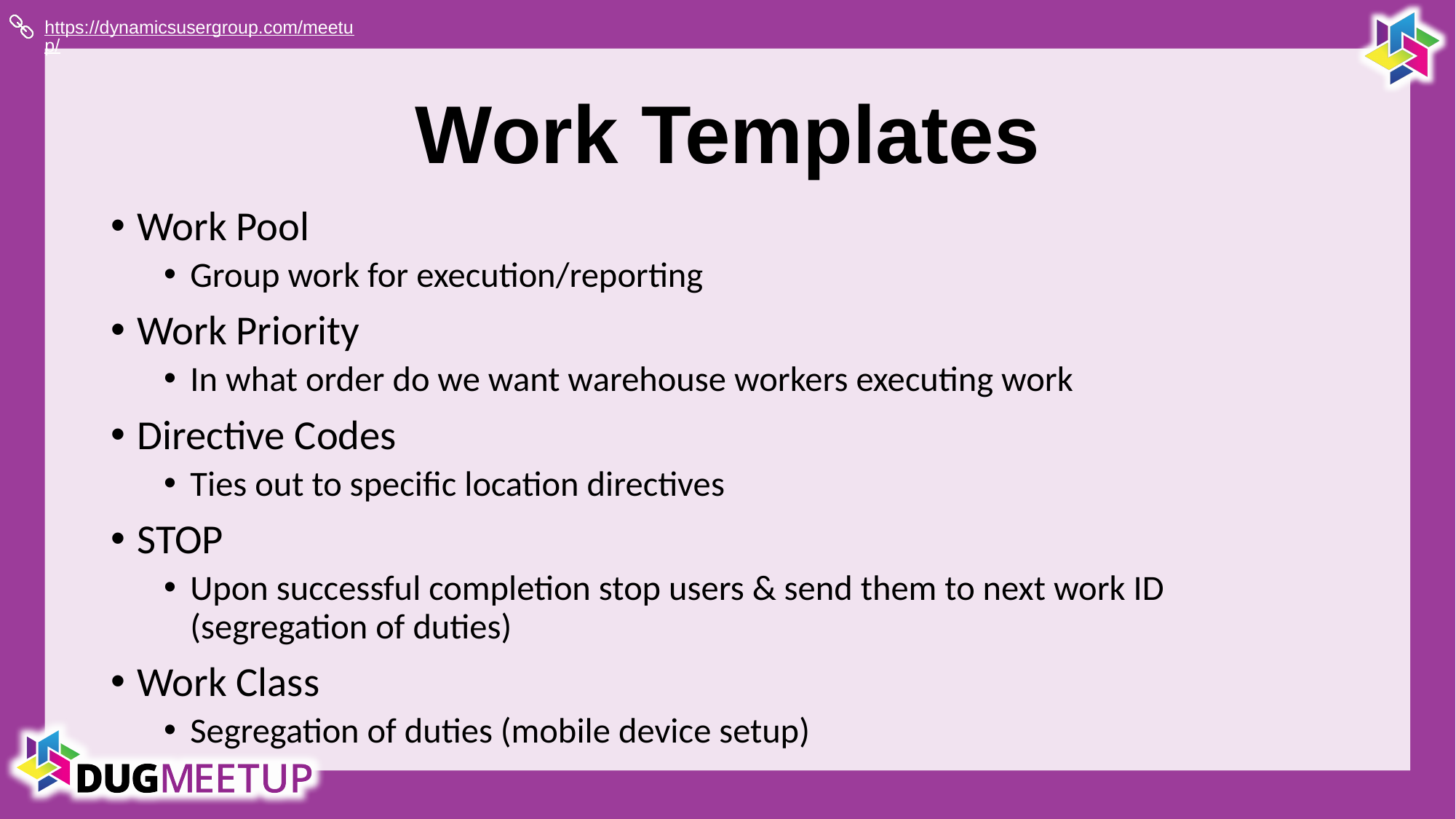

# Work Templates
Work Pool
Group work for execution/reporting
Work Priority
In what order do we want warehouse workers executing work
Directive Codes
Ties out to specific location directives
STOP
Upon successful completion stop users & send them to next work ID (segregation of duties)
Work Class
Segregation of duties (mobile device setup)